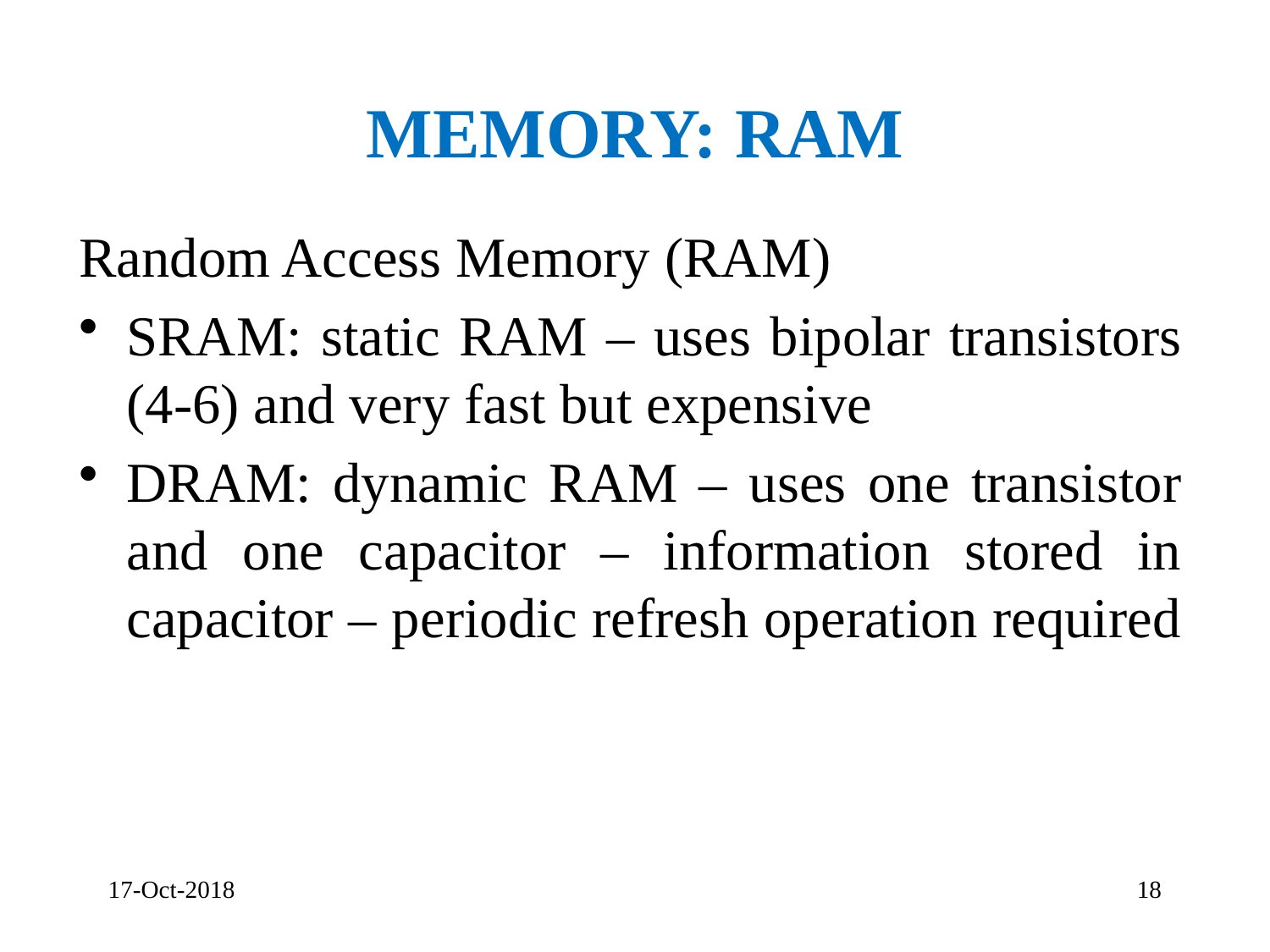

# Memory: RAM
Random Access Memory (RAM)
SRAM: static RAM – uses bipolar transistors (4-6) and very fast but expensive
DRAM: dynamic RAM – uses one transistor and one capacitor – information stored in capacitor – periodic refresh operation required
17-Oct-2018
18